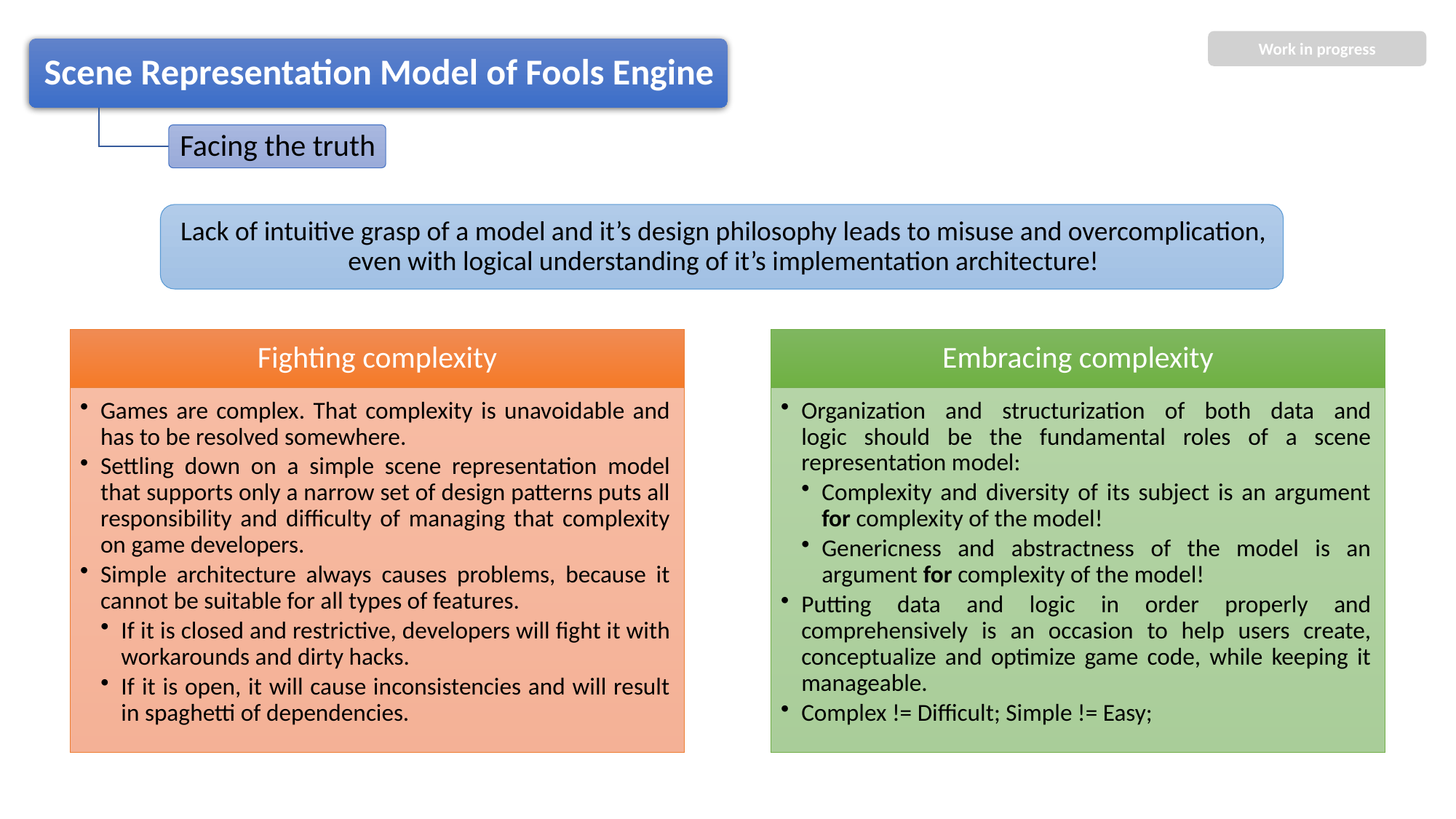

Work in progress
Scene Representation Model of Fools Engine
Facing the truth
Lack of intuitive grasp of a model and it’s design philosophy leads to misuse and overcomplication, even with logical understanding of it’s implementation architecture!
Fighting complexity
Games are complex. That complexity is unavoidable and has to be resolved somewhere.
Settling down on a simple scene representation model that supports only a narrow set of design patterns puts all responsibility and difficulty of managing that complexity on game developers.
Simple architecture always causes problems, because it cannot be suitable for all types of features.
If it is closed and restrictive, developers will fight it with workarounds and dirty hacks.
If it is open, it will cause inconsistencies and will result in spaghetti of dependencies.
Embracing complexity
Organization and structurization of both data and
logic should be the fundamental roles of a scene representation model:
Complexity and diversity of its subject is an argument for complexity of the model!
Genericness and abstractness of the model is an argument for complexity of the model!
Putting data and logic in order properly and comprehensively is an occasion to help users create, conceptualize and optimize game code, while keeping it manageable.
Complex != Difficult; Simple != Easy;